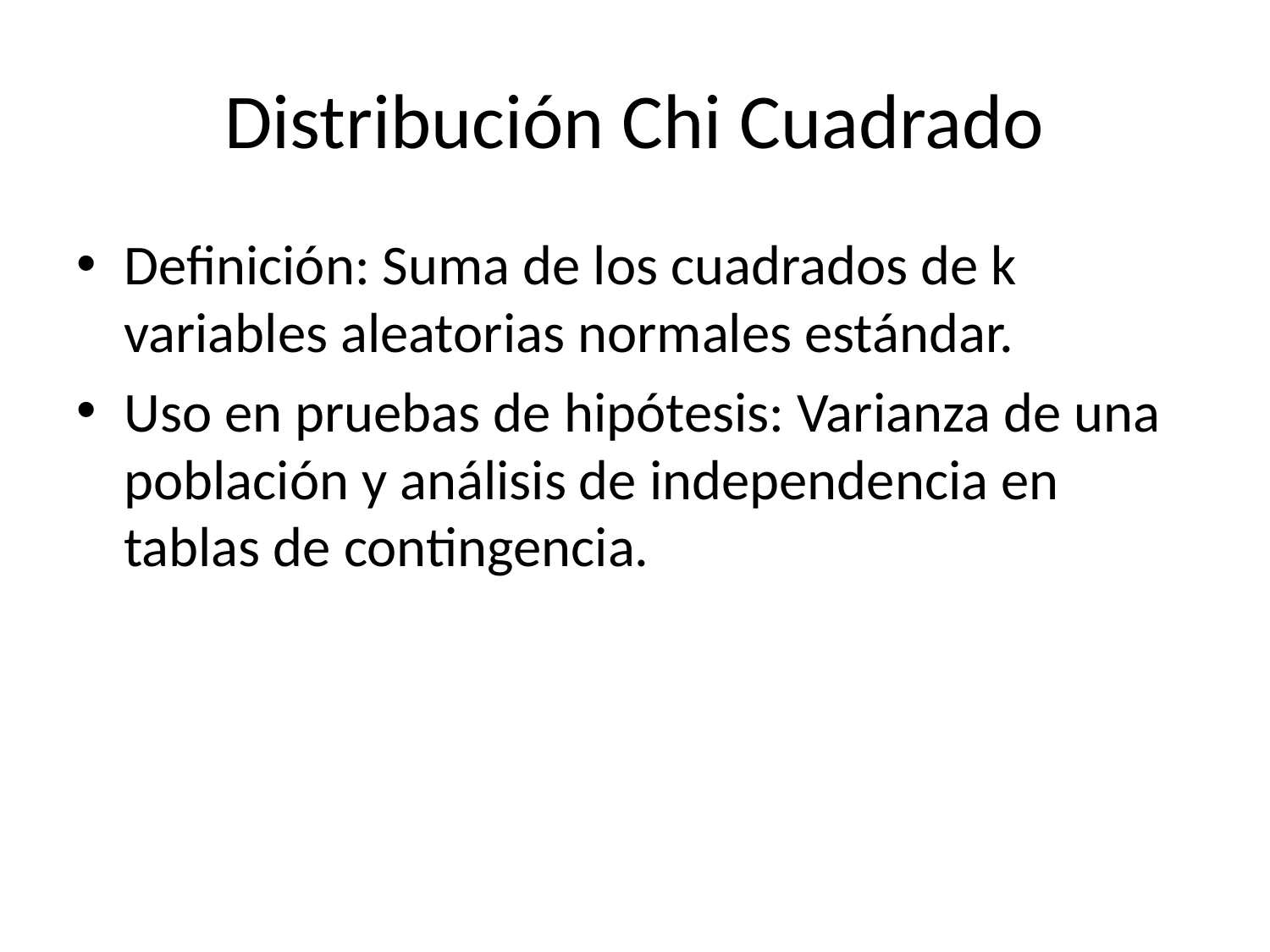

# Distribución Chi Cuadrado
Definición: Suma de los cuadrados de k variables aleatorias normales estándar.
Uso en pruebas de hipótesis: Varianza de una población y análisis de independencia en tablas de contingencia.